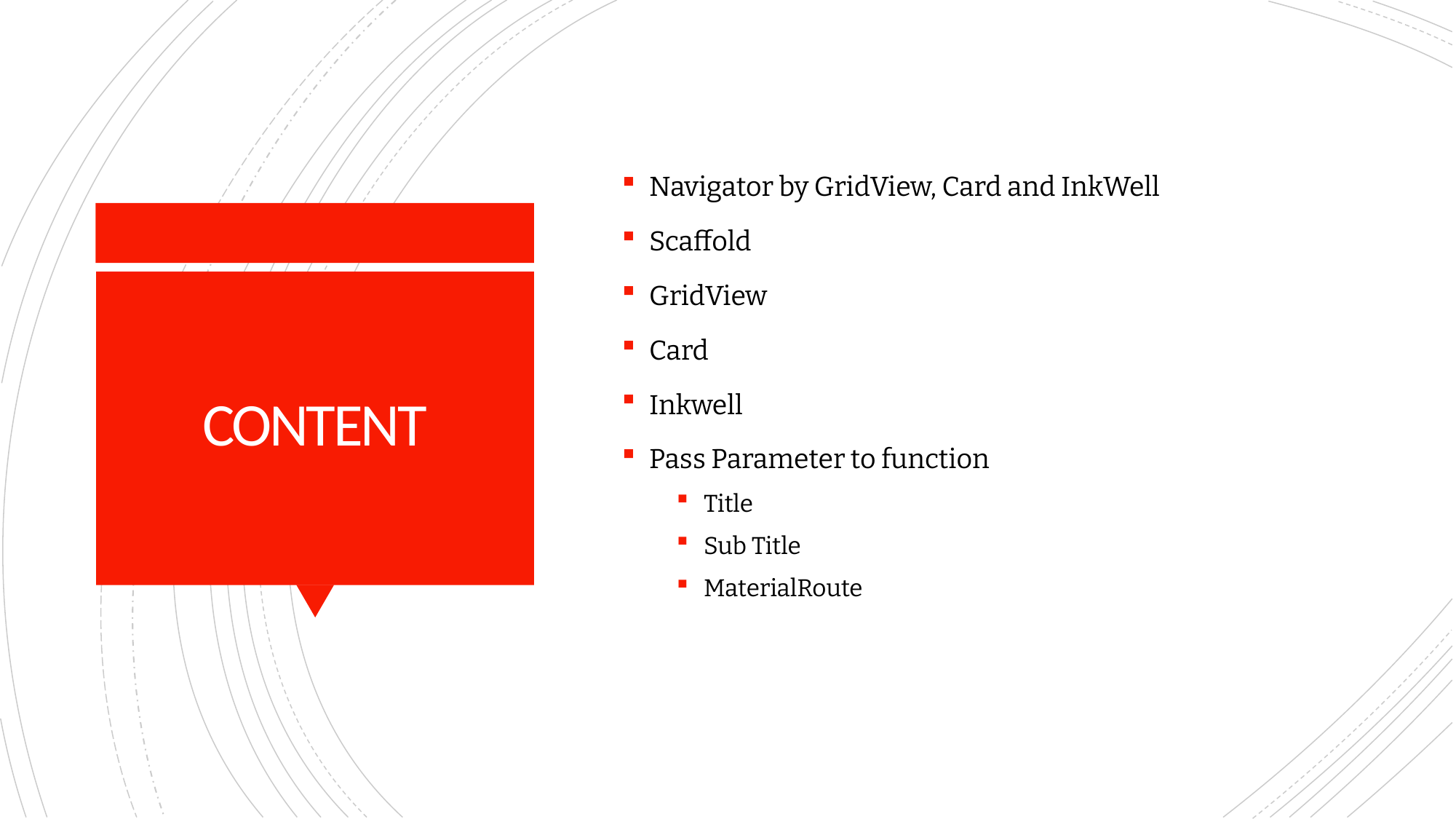

Navigator by GridView, Card and InkWell
Scaffold
GridView
Card
Inkwell
Pass Parameter to function
Title
Sub Title
MaterialRoute

# CONTENT